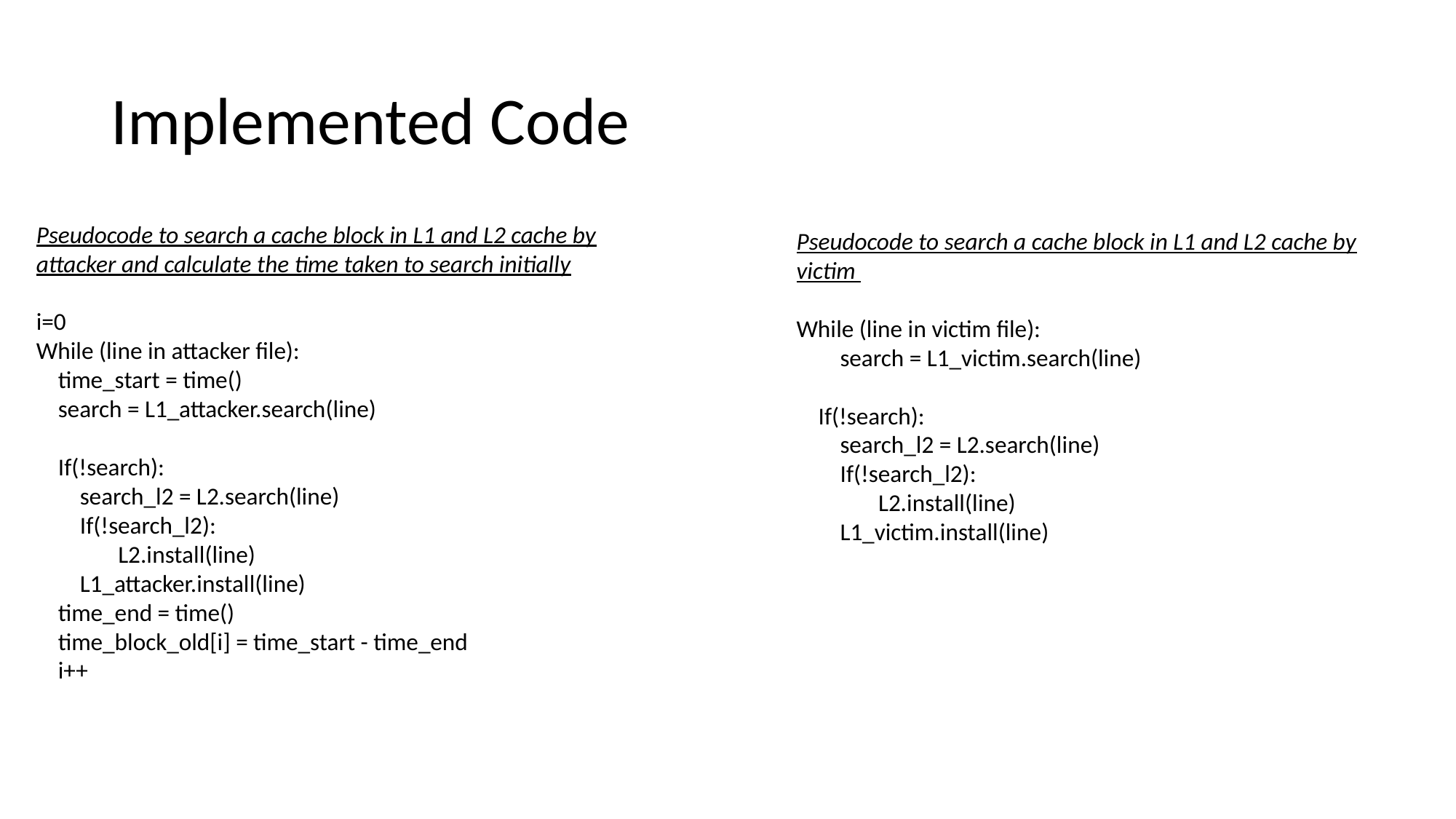

# Implemented Code
Pseudocode to search a cache block in L1 and L2 cache by attacker and calculate the time taken to search initially

i=0
While (line in attacker file):
    time_start = time()
    search = L1_attacker.search(line)

    If(!search):
        search_l2 = L2.search(line)
        If(!search_l2):
               L2.install(line)
        L1_attacker.install(line)
    time_end = time()
    time_block_old[i] = time_start - time_end
    i++

Pseudocode to search a cache block in L1 and L2 cache by victim

While (line in victim file):
        search = L1_victim.search(line)

    If(!search):
        search_l2 = L2.search(line)
        If(!search_l2):
               L2.install(line)
        L1_victim.install(line)